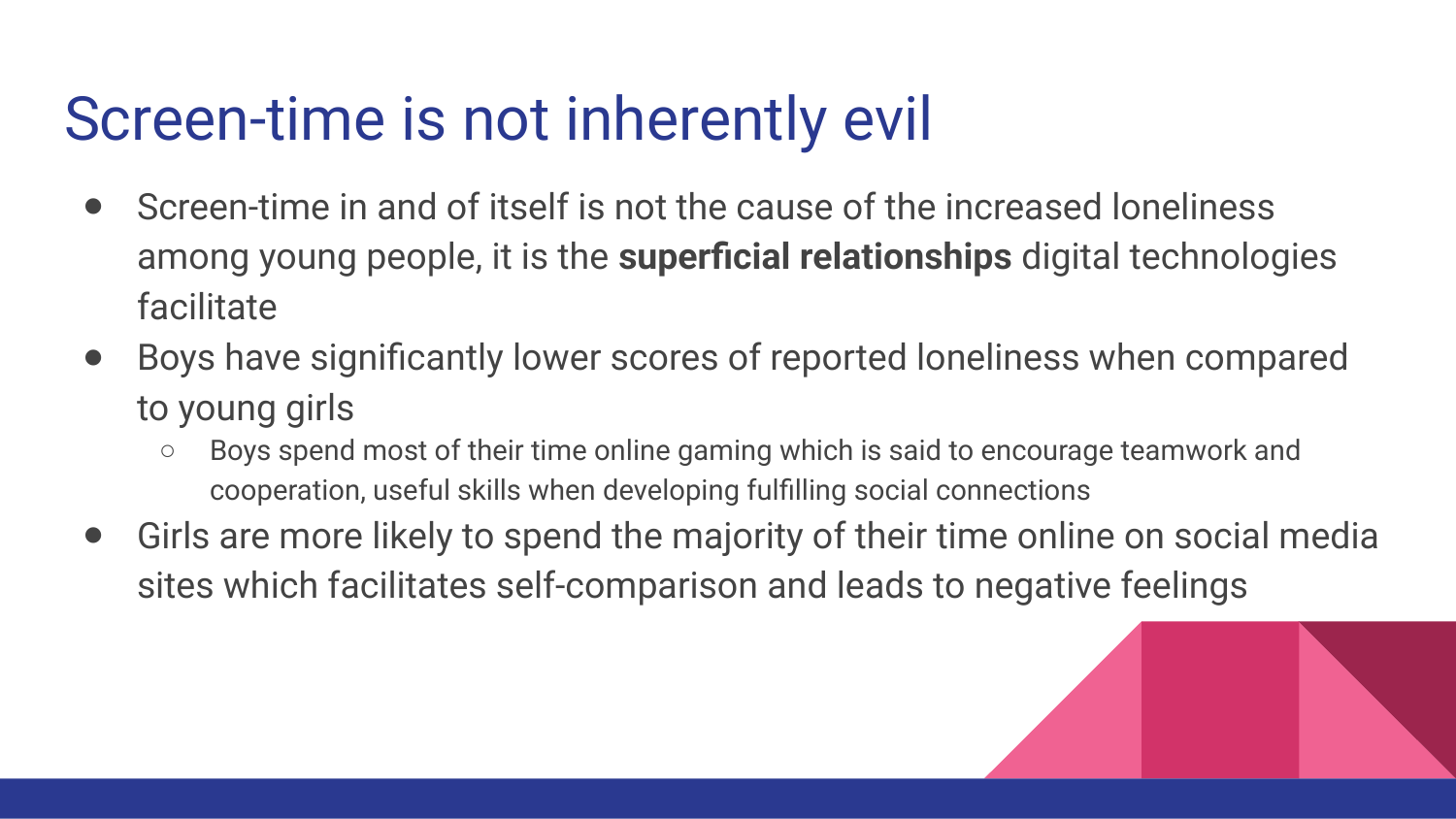

# Screen-time is not inherently evil
Screen-time in and of itself is not the cause of the increased loneliness among young people, it is the superficial relationships digital technologies facilitate
Boys have significantly lower scores of reported loneliness when compared to young girls
Boys spend most of their time online gaming which is said to encourage teamwork and cooperation, useful skills when developing fulfilling social connections
Girls are more likely to spend the majority of their time online on social media sites which facilitates self-comparison and leads to negative feelings